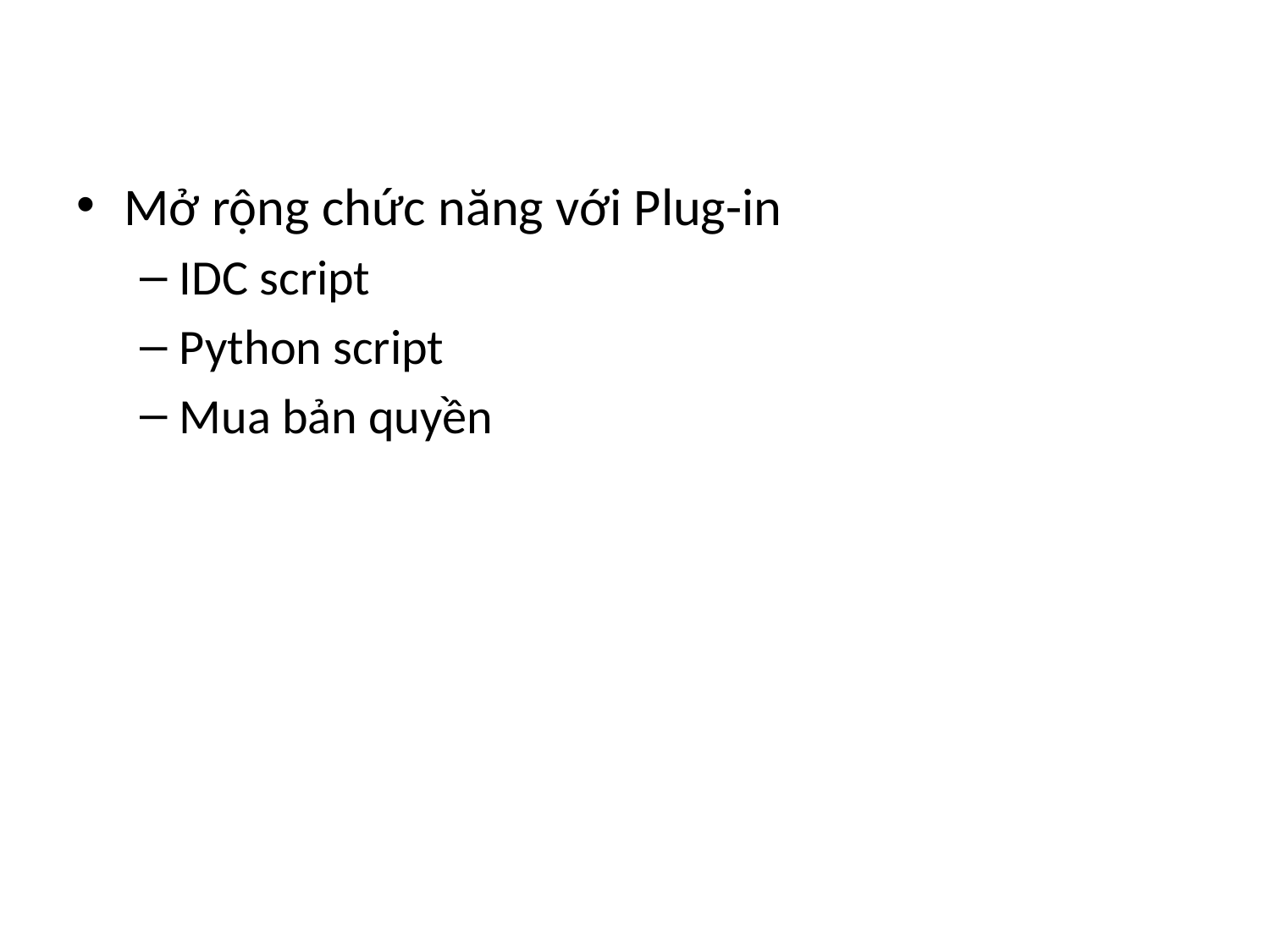

#
Mở rộng chức năng với Plug-in
IDC script
Python script
Mua bản quyền